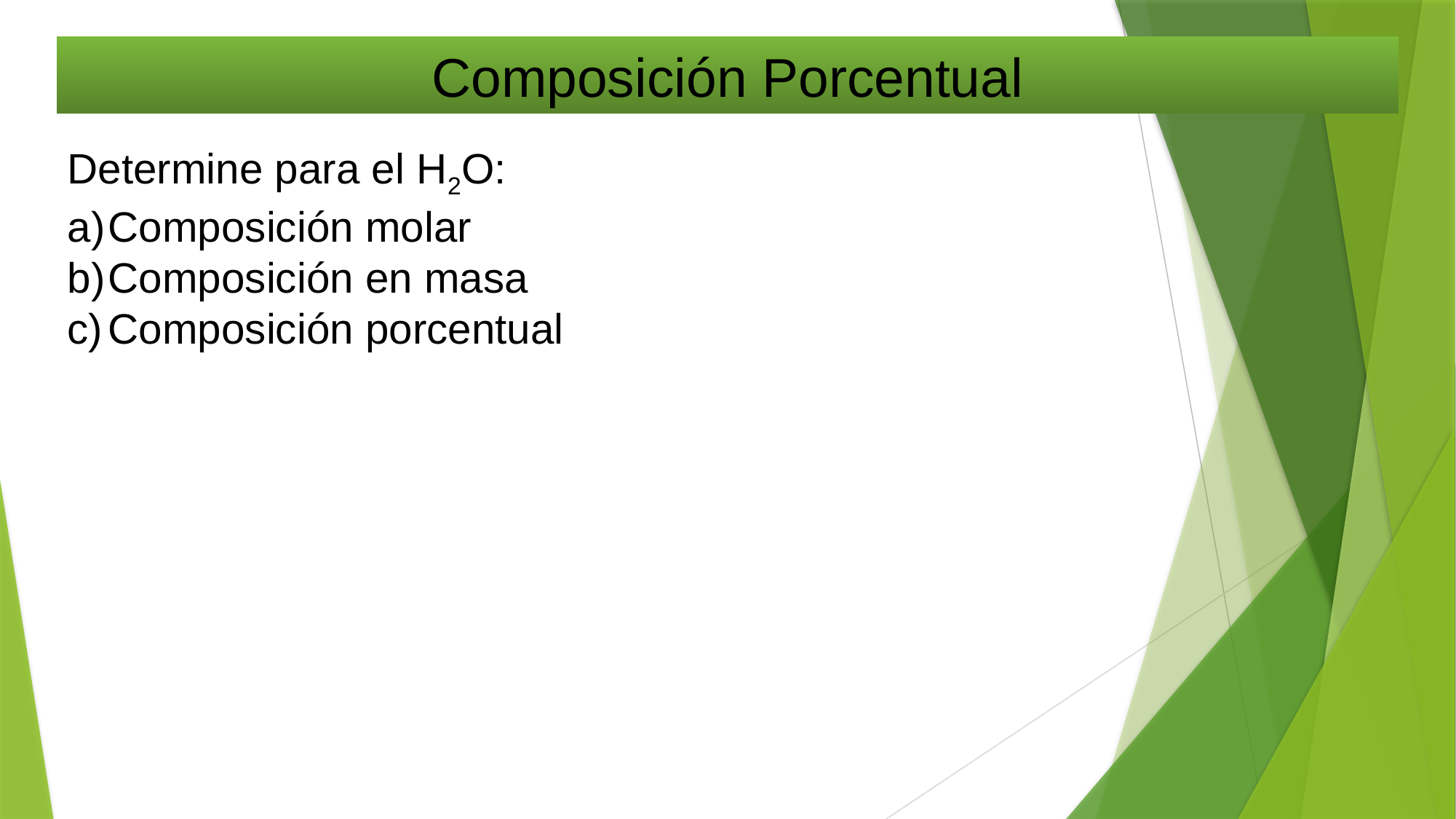

Composición Porcentual
Determine para el H2O:
Composición molar
Composición en masa
Composición porcentual